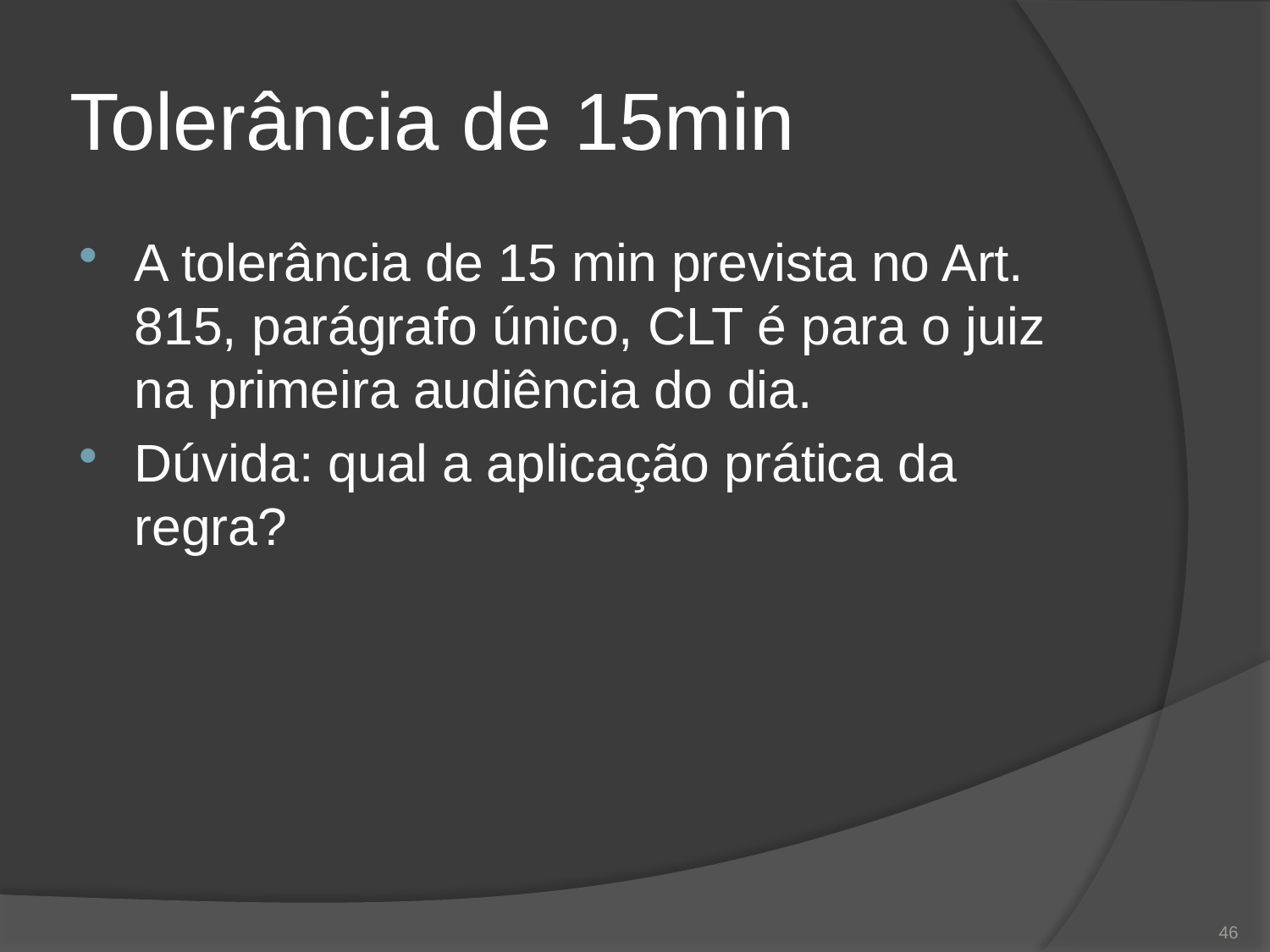

# Tolerância de 15min
A tolerância de 15 min prevista no Art. 815, parágrafo único, CLT é para o juiz na primeira audiência do dia.
Dúvida: qual a aplicação prática da regra?
46